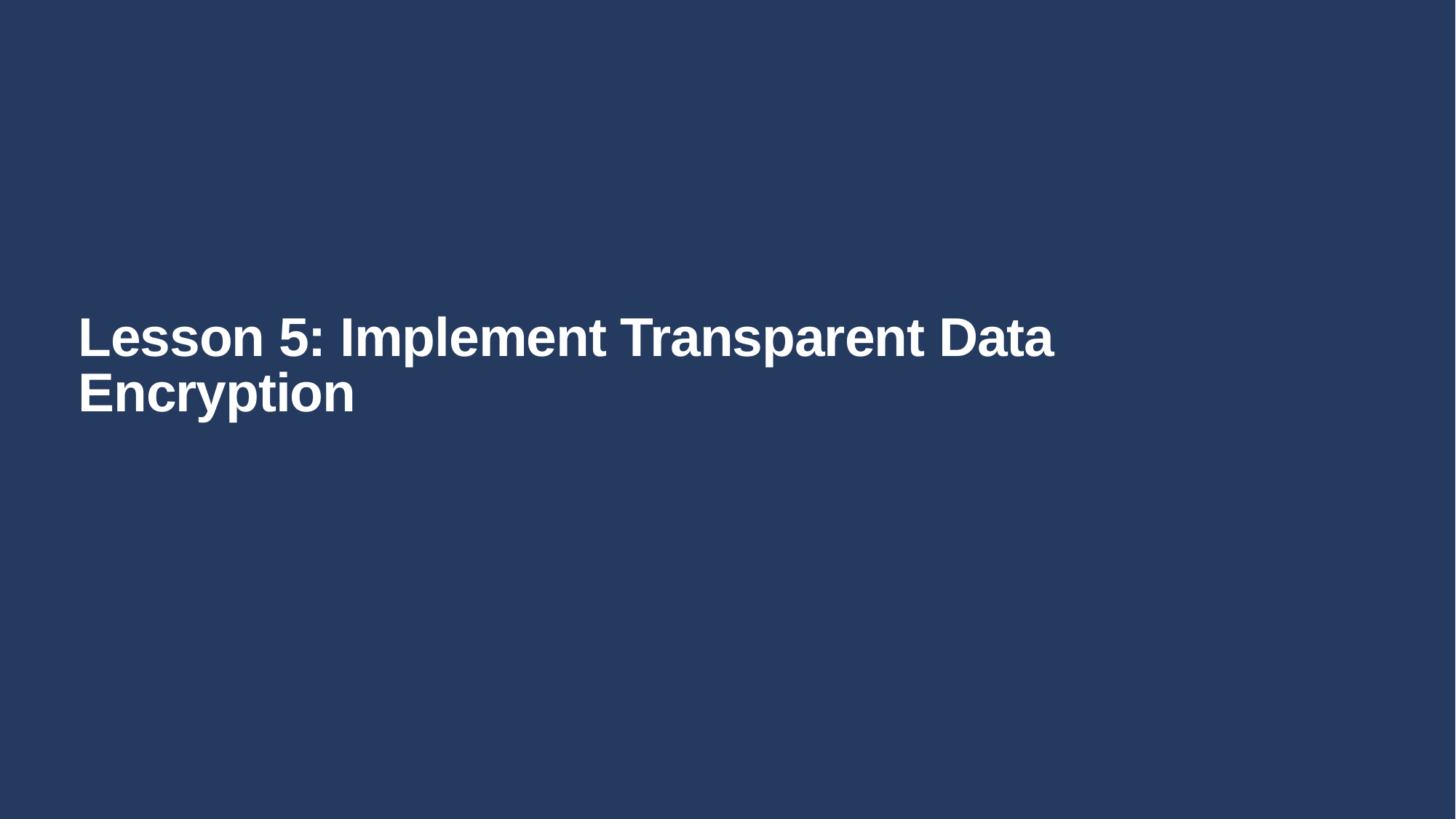

# Lesson 5: Implement Transparent Data Encryption